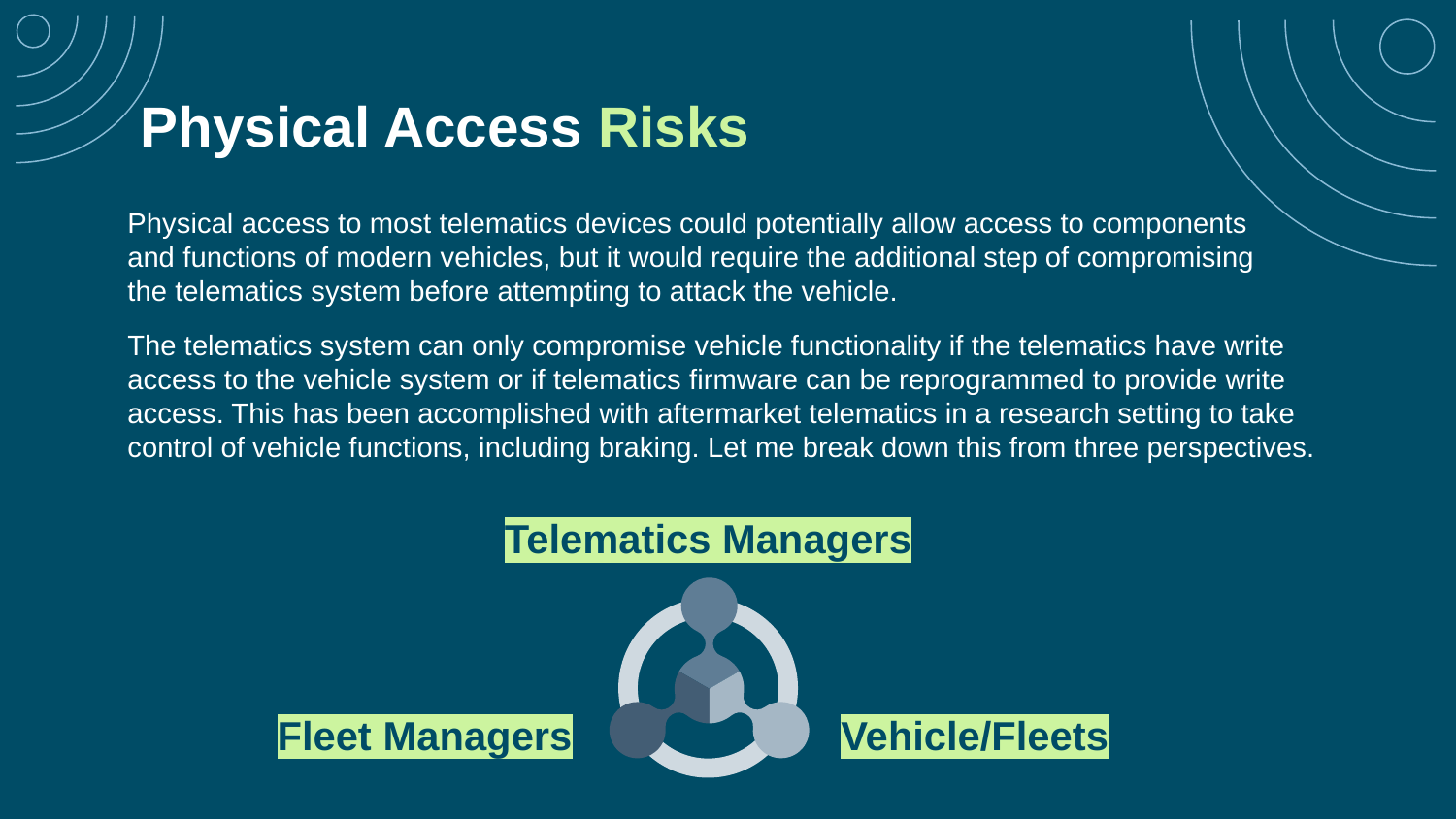

# Physical Access Risks
Physical access to most telematics devices could potentially allow access to components and functions of modern vehicles, but it would require the additional step of compromising the telematics system before attempting to attack the vehicle.
The telematics system can only compromise vehicle functionality if the telematics have write access to the vehicle system or if telematics firmware can be reprogrammed to provide write access. This has been accomplished with aftermarket telematics in a research setting to take control of vehicle functions, including braking. Let me break down this from three perspectives.
Telematics Managers

Vehicle/Fleets
Fleet Managers